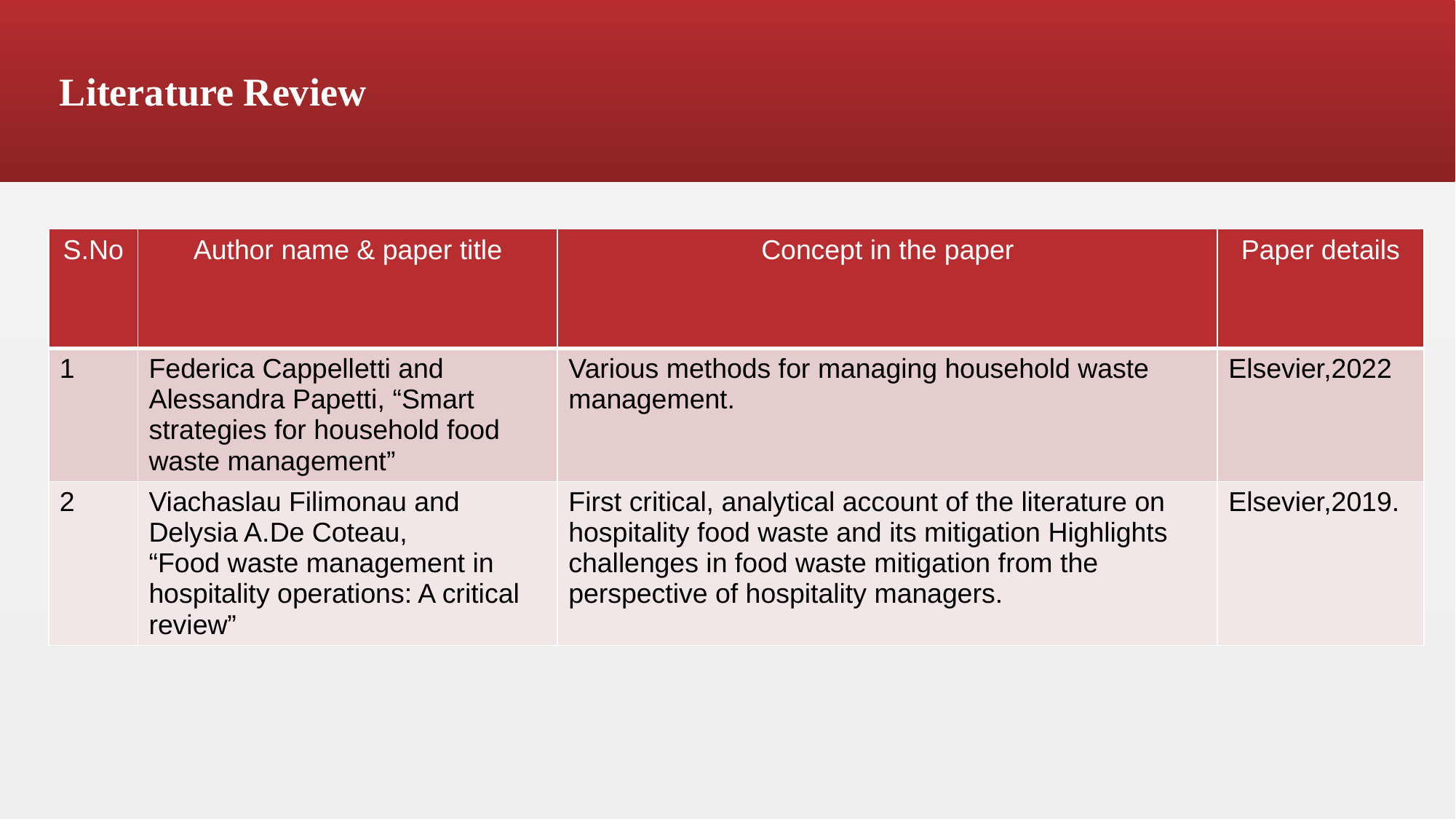

# Literature Review
| S.No | Author name & paper title | Concept in the paper | Paper details |
| --- | --- | --- | --- |
| 1 | Federica Cappelletti and Alessandra Papetti, “Smart strategies for household food waste management” | Various methods for managing household waste management. | Elsevier,2022 |
| 2 | Viachaslau Filimonau and Delysia A.De Coteau, “Food waste management in hospitality operations: A critical review” | First critical, analytical account of the literature on hospitality food waste and its mitigation Highlights challenges in food waste mitigation from the perspective of hospitality managers. | Elsevier,2019. |